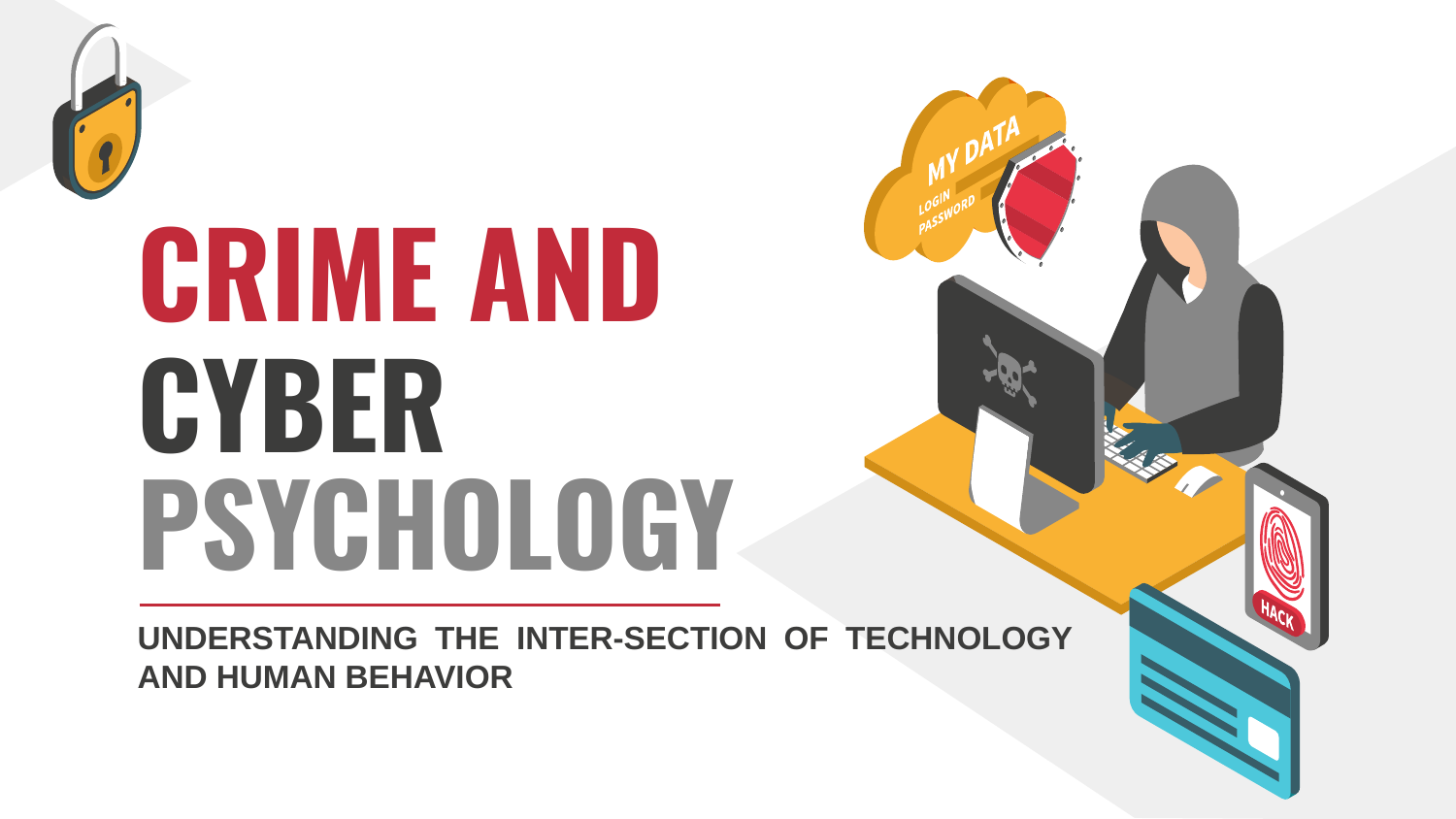

# CRIME AND CYBER PSYCHOLOGY
UNDERSTANDING THE INTER-SECTION OF TECHNOLOGY AND HUMAN BEHAVIOR